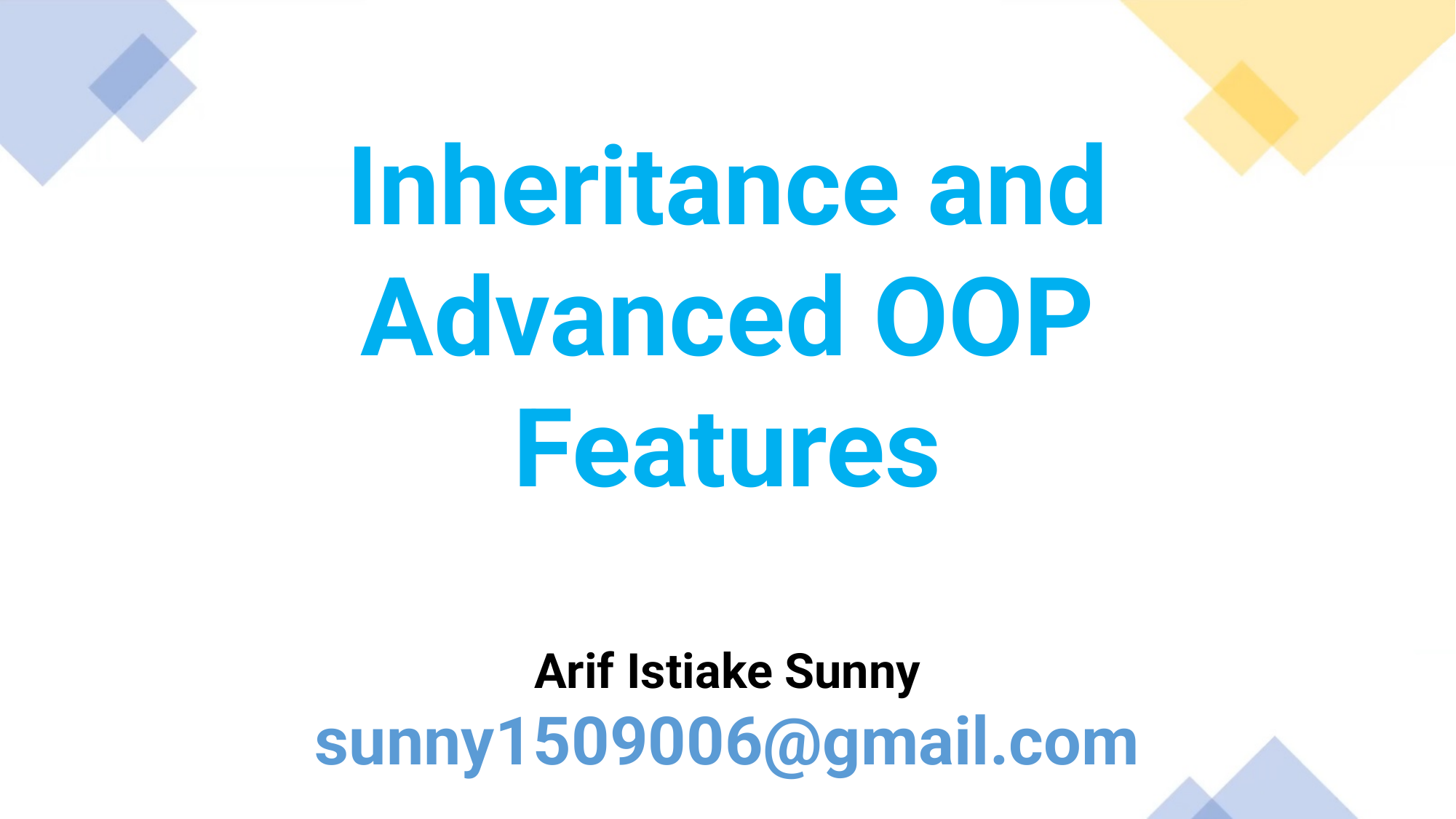

Inheritance and Advanced OOP Features

Arif Istiake Sunny
sunny1509006@gmail.com